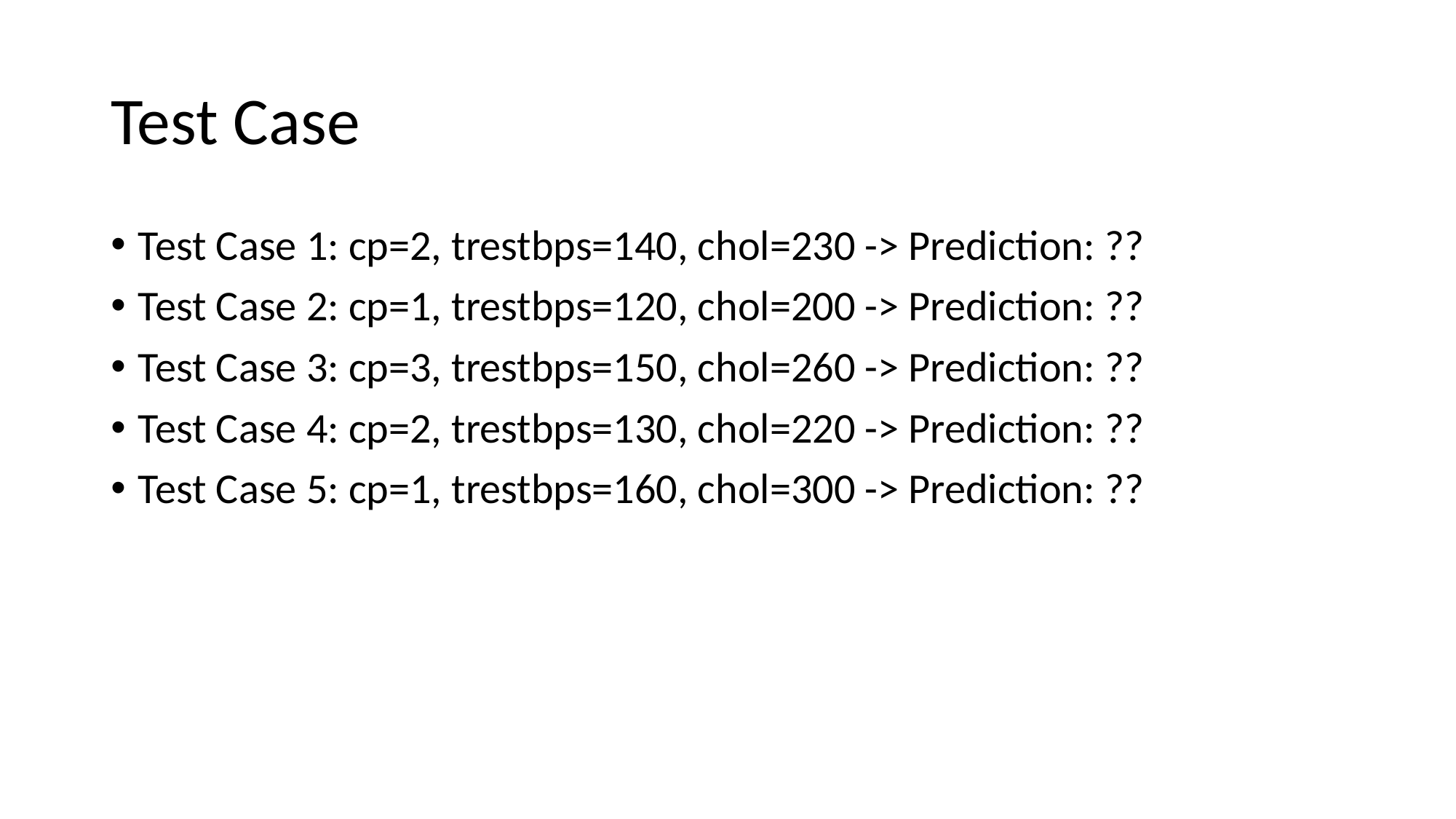

# Test Case
Test Case 1: cp=2, trestbps=140, chol=230 -> Prediction: ??
Test Case 2: cp=1, trestbps=120, chol=200 -> Prediction: ??
Test Case 3: cp=3, trestbps=150, chol=260 -> Prediction: ??
Test Case 4: cp=2, trestbps=130, chol=220 -> Prediction: ??
Test Case 5: cp=1, trestbps=160, chol=300 -> Prediction: ??